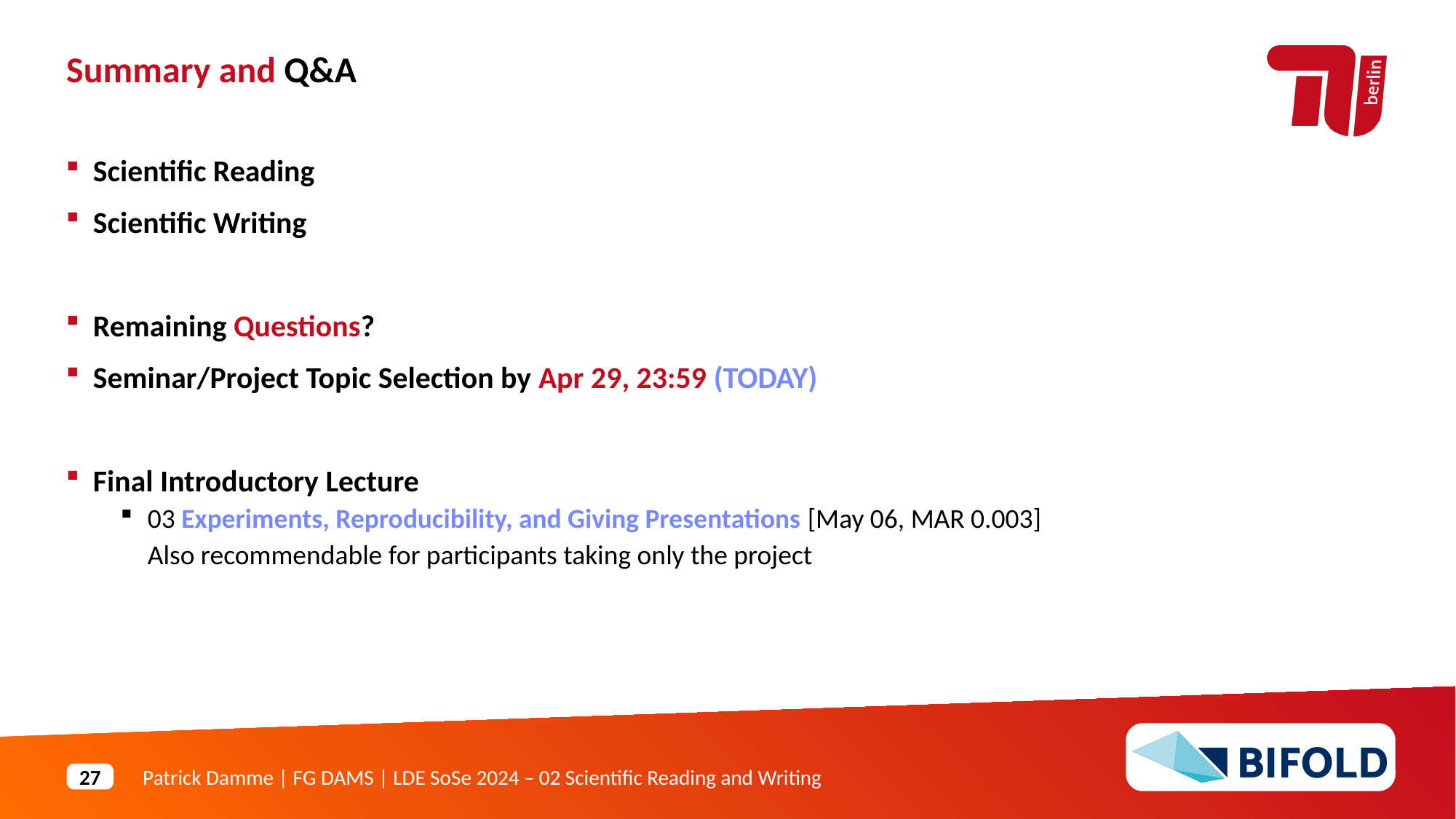

Summary and Q&A
Scientific Reading
Scientific Writing

Remaining Questions?
Seminar/Project Topic Selection by Apr 29, 23:59 (TODAY)

Final Introductory Lecture
03 Experiments, Reproducibility, and Giving Presentations [May 06, MAR 0.003]
Also recommendable for participants taking only the project